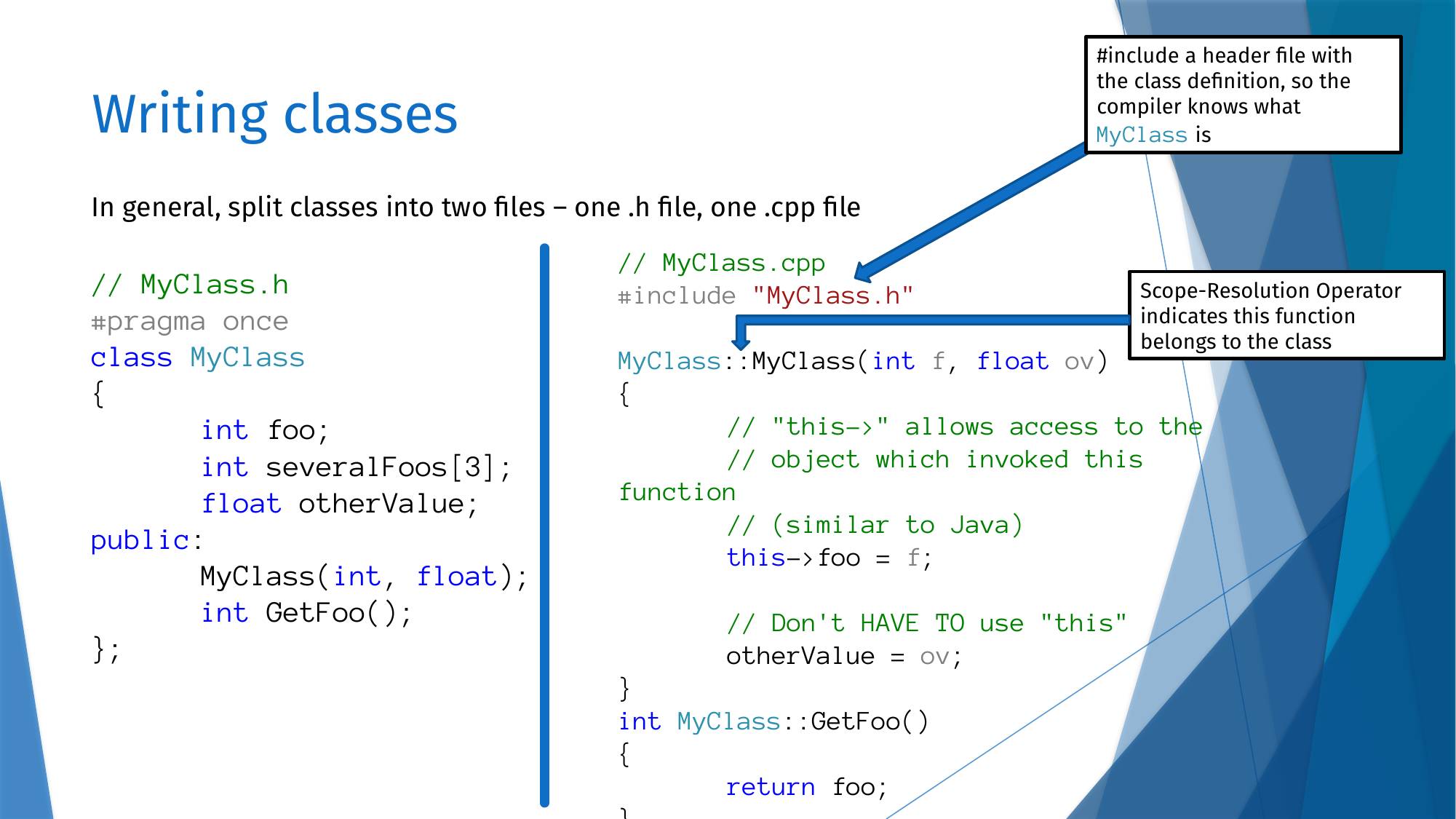

#include a header file with the class definition, so the compiler knows what MyClass is

# Writing classes
In general, split classes into two files – one .h file, one .cpp file
// MyClass.cpp
#include "MyClass.h"

MyClass::MyClass(int f, float ov)
{
	// "this->" allows access to the
	// object which invoked this function
	// (similar to Java)
	this->foo = f;

	// Don't HAVE TO use "this"
	otherValue = ov;
}
int MyClass::GetFoo()
{
	return foo;
}
// MyClass.h
#pragma once
class MyClass
{
	int foo;
	int severalFoos[3];
	float otherValue;
public:
	MyClass(int, float);
	int GetFoo();
};
Scope-Resolution Operator indicates this function belongs to the class